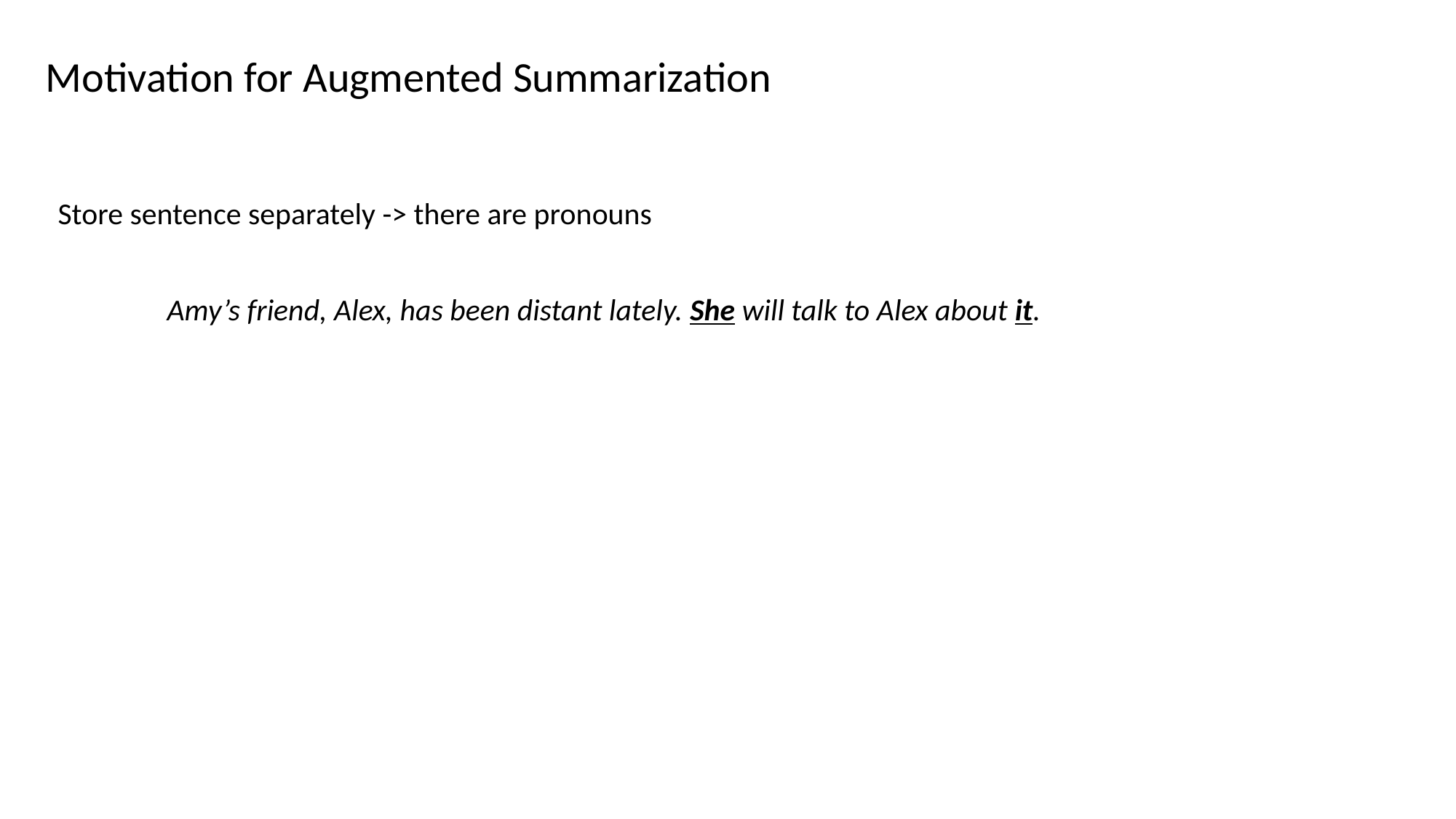

# Motivation for Augmented Summarization
Store sentence separately -> there are pronouns

	Amy’s friend, Alex, has been distant lately. She will talk to Alex about it.